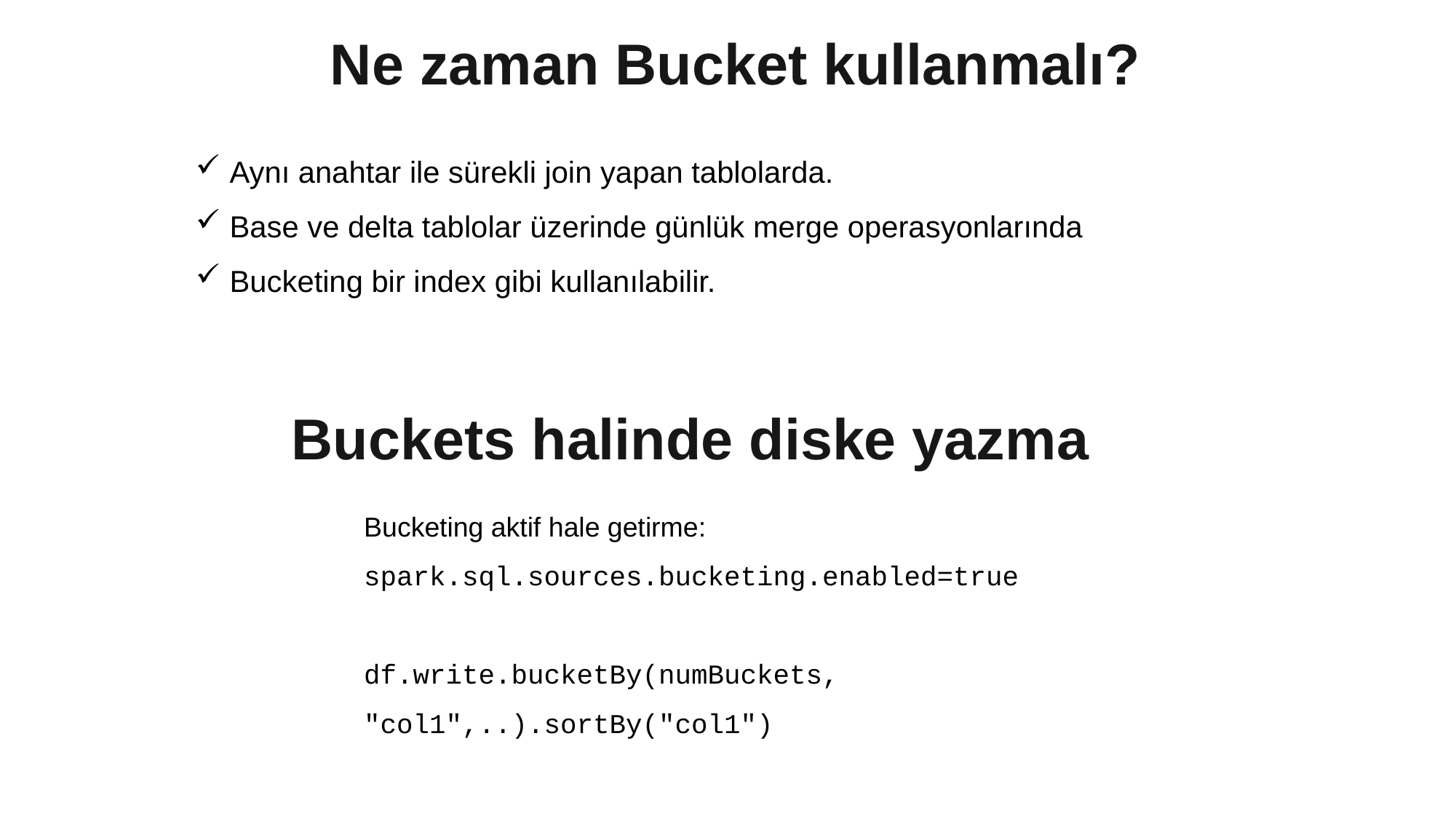

# Ne zaman Bucket kullanmalı?
Aynı anahtar ile sürekli join yapan tablolarda.
Base ve delta tablolar üzerinde günlük merge operasyonlarında
Bucketing bir index gibi kullanılabilir.

Buckets halinde diske yazma
Bucketing aktif hale getirme:
spark.sql.sources.bucketing.enabled=true

df.write.bucketBy(numBuckets, "col1",..).sortBy("col1")